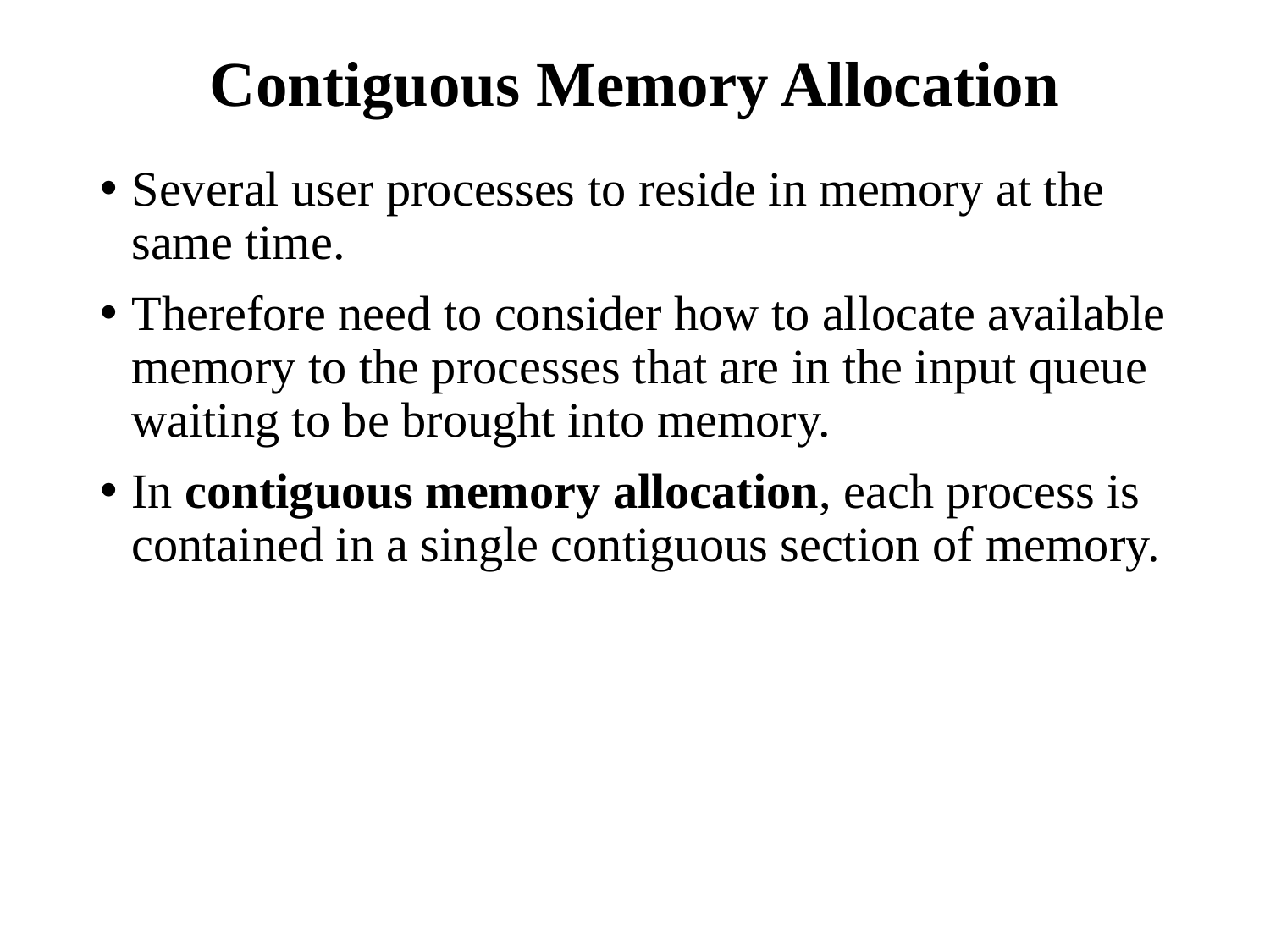

# Contiguous Memory Allocation
Several user processes to reside in memory at the same time.
Therefore need to consider how to allocate available memory to the processes that are in the input queue waiting to be brought into memory.
In contiguous memory allocation, each process is contained in a single contiguous section of memory.